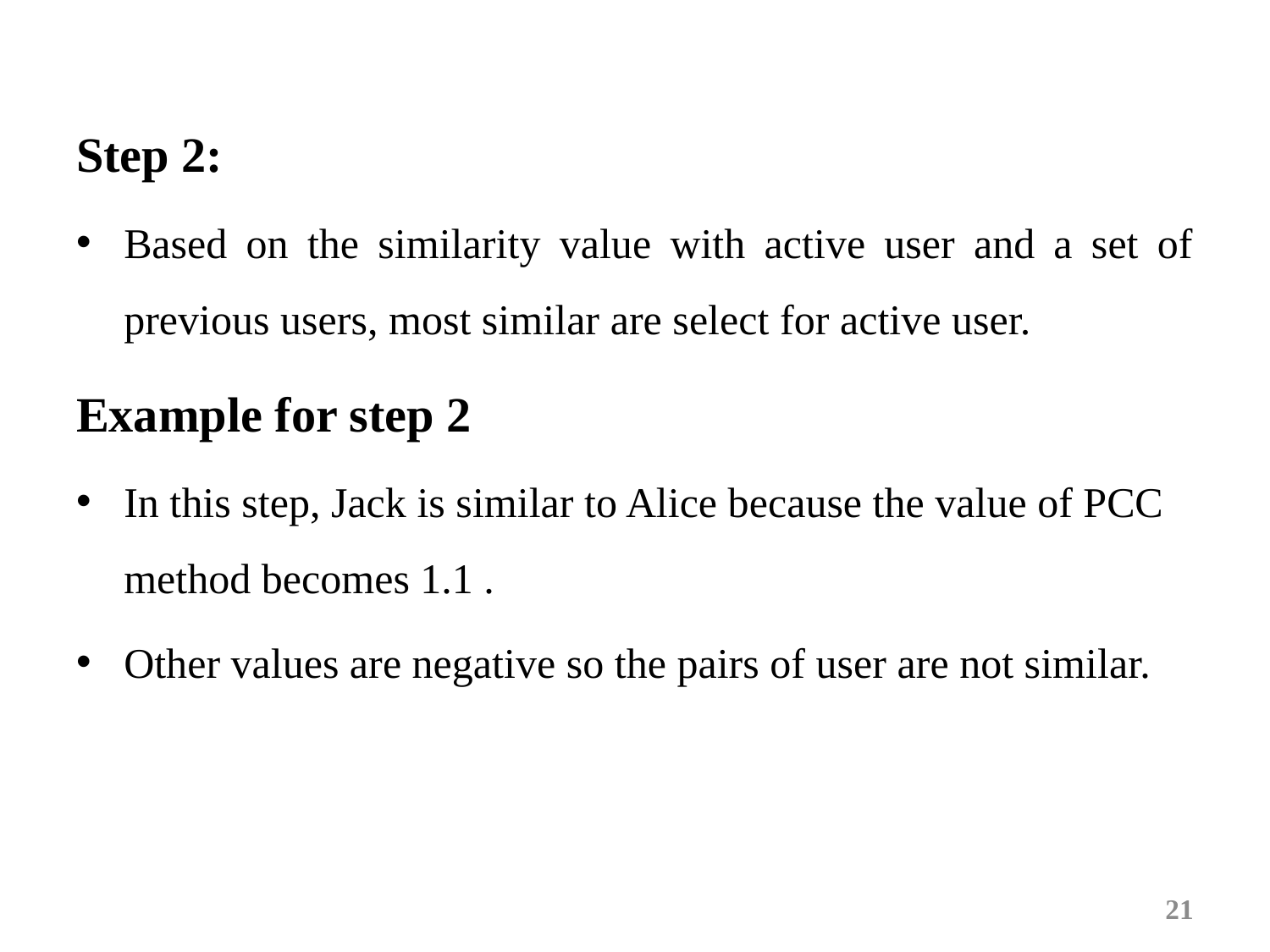

Step 2:
Based on the similarity value with active user and a set of previous users, most similar are select for active user.
Example for step 2
In this step, Jack is similar to Alice because the value of PCC method becomes 1.1 .
Other values are negative so the pairs of user are not similar.
21